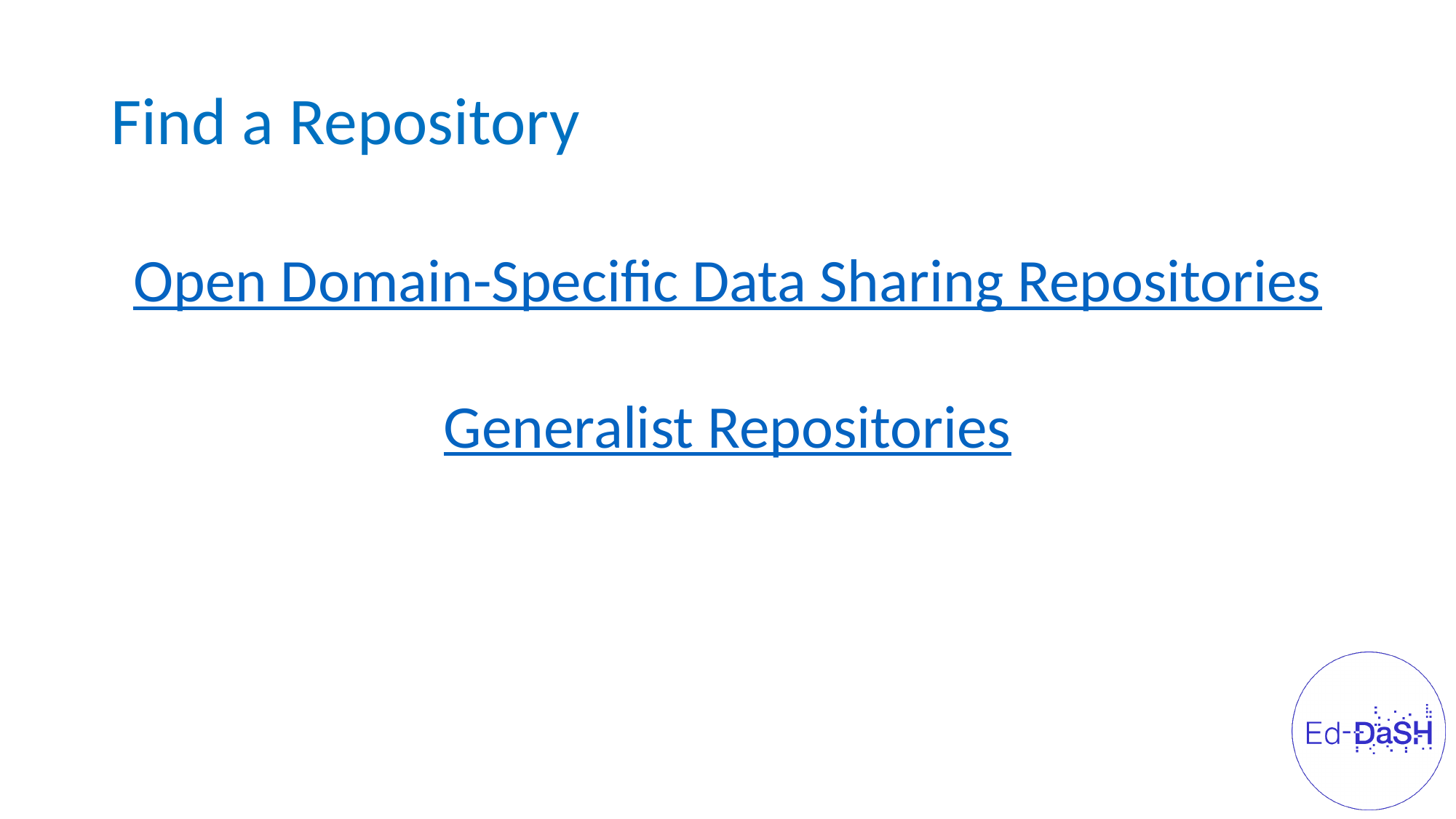

# Find a Repository
Open Domain-Specific Data Sharing Repositories

Generalist Repositories